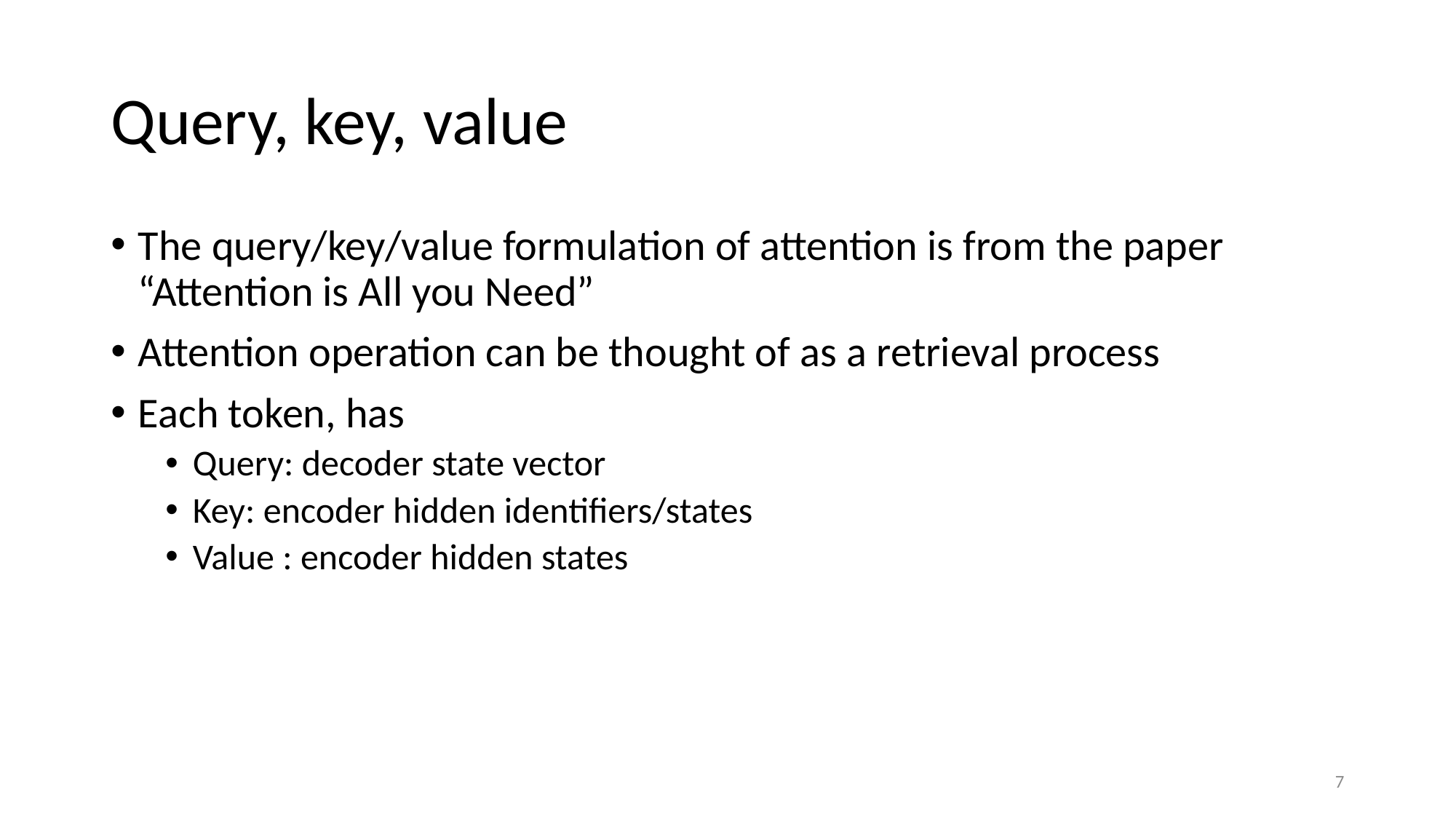

# Query, key, value
The query/key/value formulation of attention is from the paper “Attention is All you Need”
Attention operation can be thought of as a retrieval process
Each token, has
Query: decoder state vector
Key: encoder hidden identifiers/states
Value : encoder hidden states
7